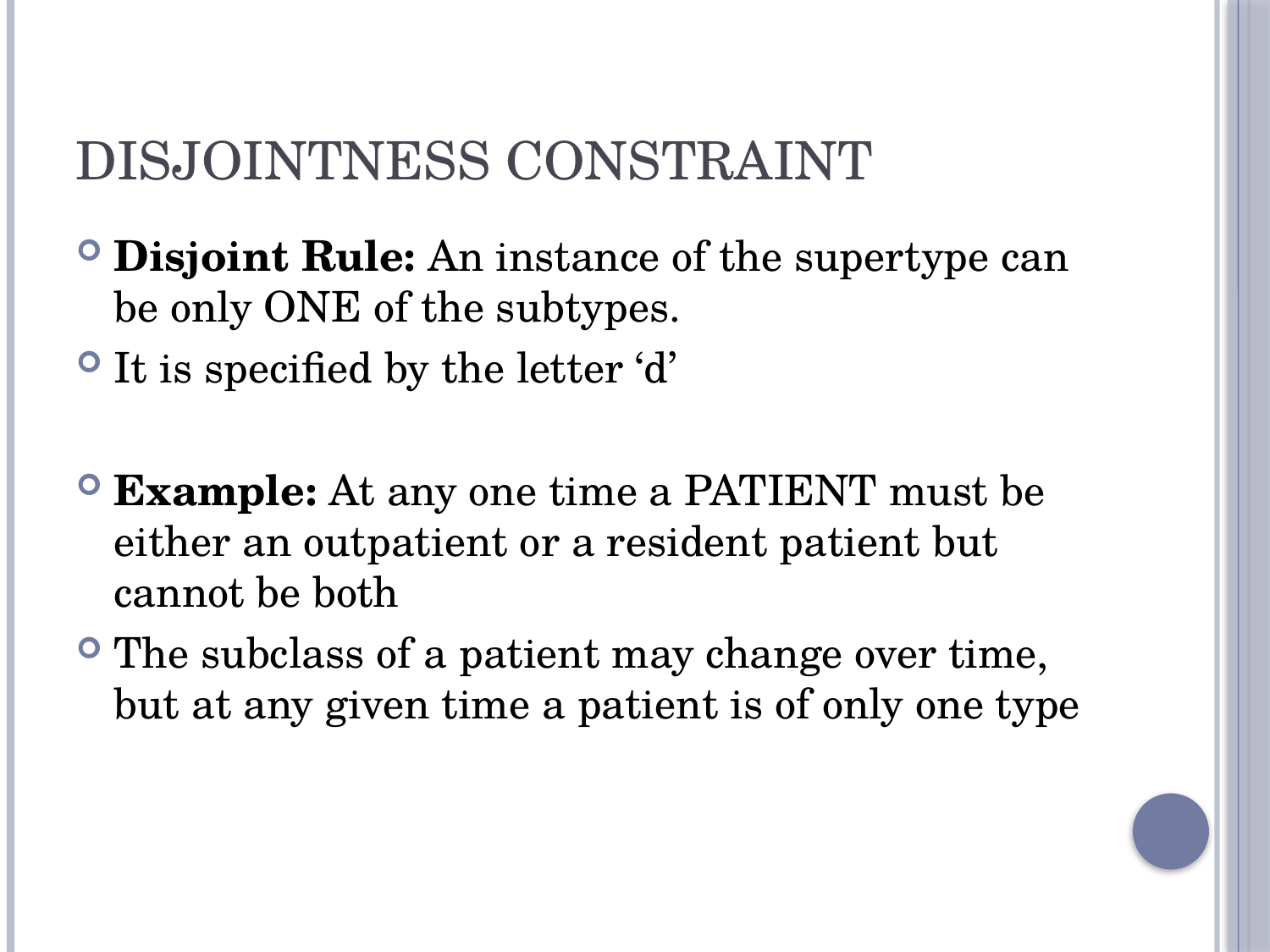

# Disjointness constraint
Disjoint Rule: An instance of the supertype can be only ONE of the subtypes.
It is specified by the letter ‘d’

Example: At any one time a PATIENT must be either an outpatient or a resident patient but cannot be both
The subclass of a patient may change over time, but at any given time a patient is of only one type